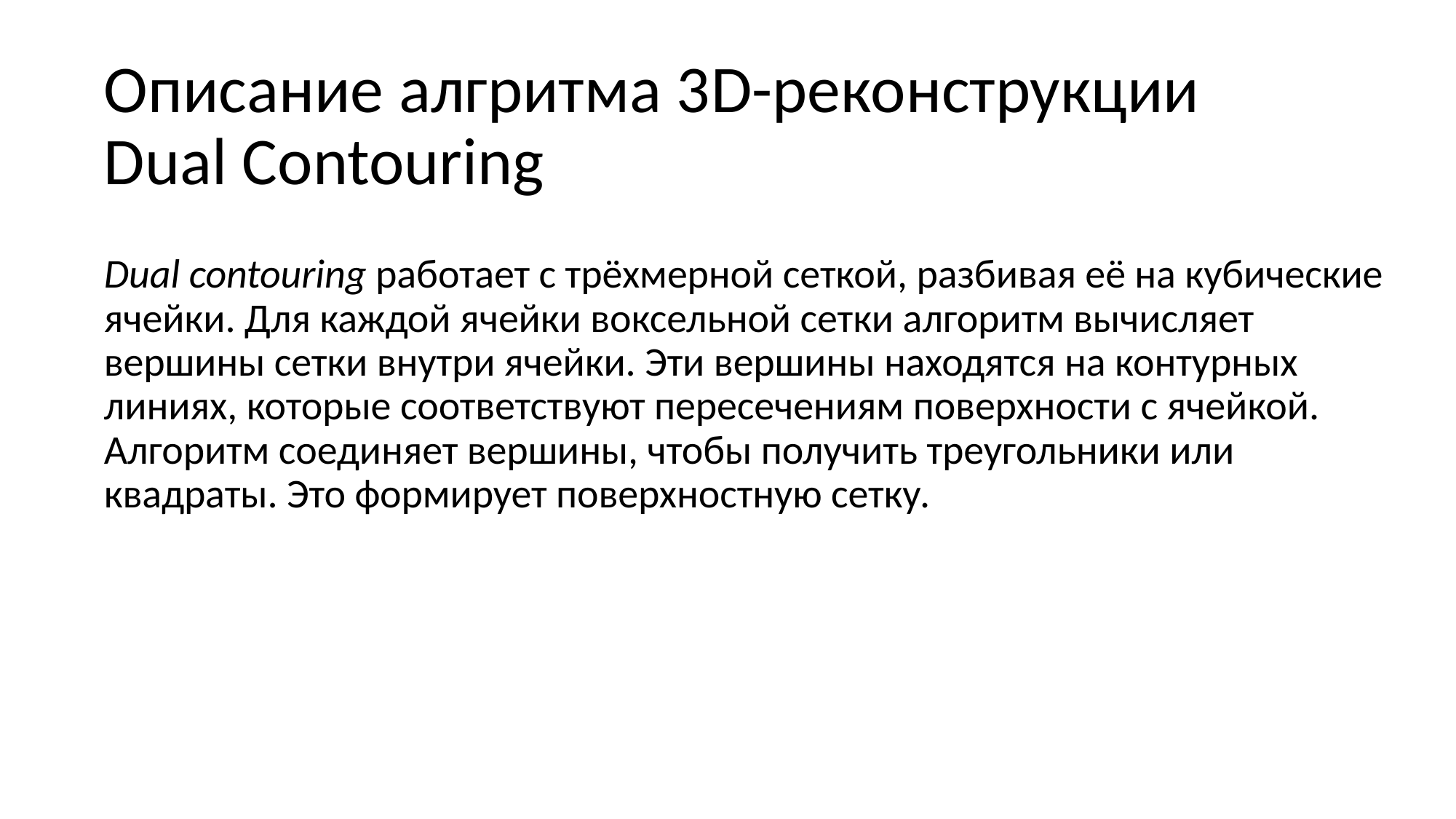

# Описание алгритма 3D-реконструкции Dual Contouring
Dual contouring работает с трёхмерной сеткой, разбивая её на кубические ячейки. Для каждой ячейки воксельной сетки алгоритм вычисляет вершины сетки внутри ячейки. Эти вершины находятся на контурных линиях, которые соответствуют пересечениям поверхности с ячейкой. Алгоритм соединяет вершины, чтобы получить треугольники или квадраты. Это формирует поверхностную сетку.